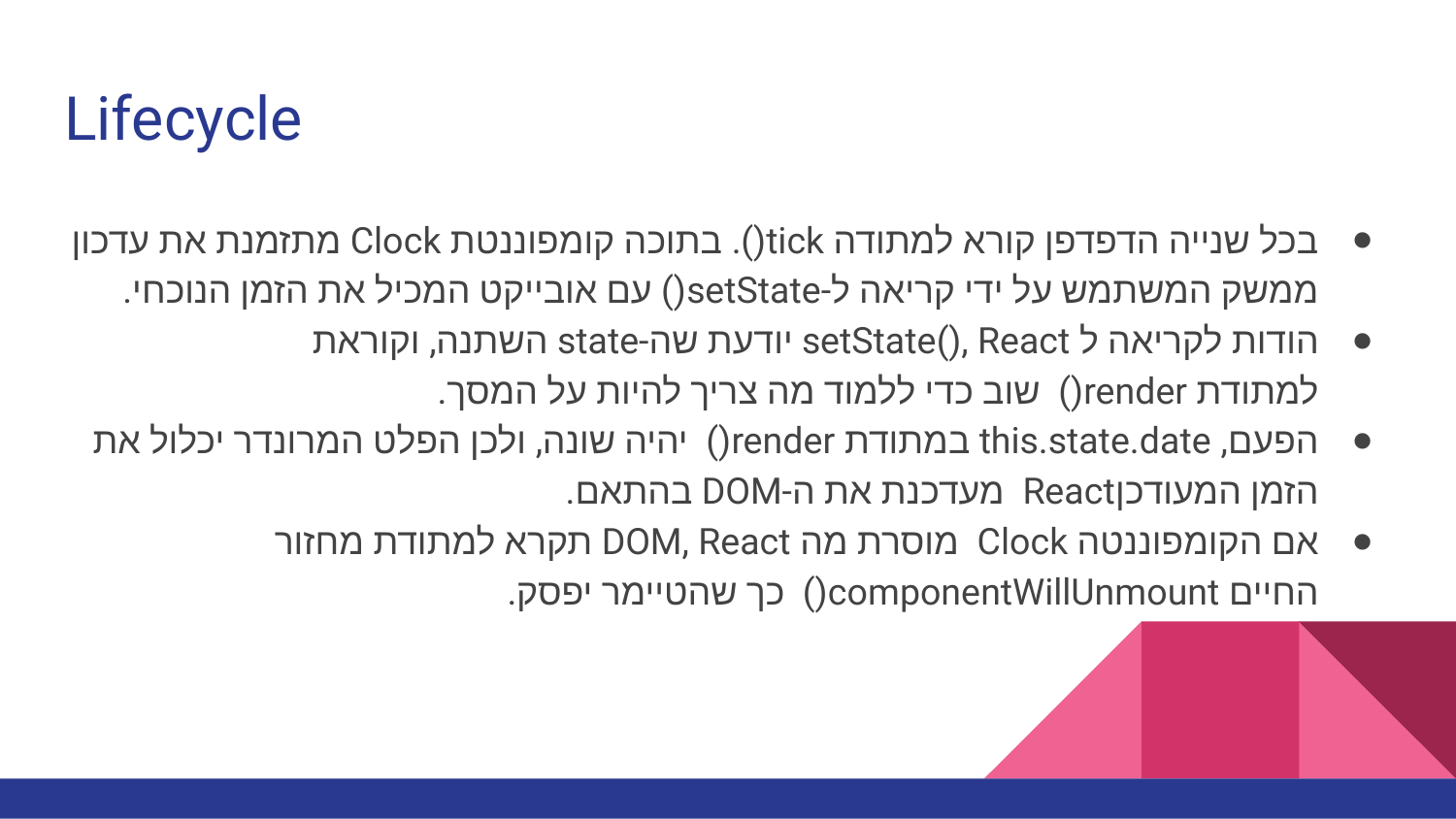

# Lifecycle
בכל שנייה הדפדפן קורא למתודה tick(). בתוכה קומפוננטת Clock מתזמנת את עדכון ממשק המשתמש על ידי קריאה ל-setState() עם אובייקט המכיל את הזמן הנוכחי.
הודות לקריאה ל setState(), React יודעת שה-state השתנה, וקוראת למתודת render()  שוב כדי ללמוד מה צריך להיות על המסך.
הפעם, this.state.date במתודת render()  יהיה שונה, ולכן הפלט המרונדר יכלול את הזמן המעודכןReact  מעדכנת את ה-DOM בהתאם.
אם הקומפוננטה Clock  מוסרת מה DOM, React תקרא למתודת מחזור החיים componentWillUnmount()  כך שהטיימר יפסק.